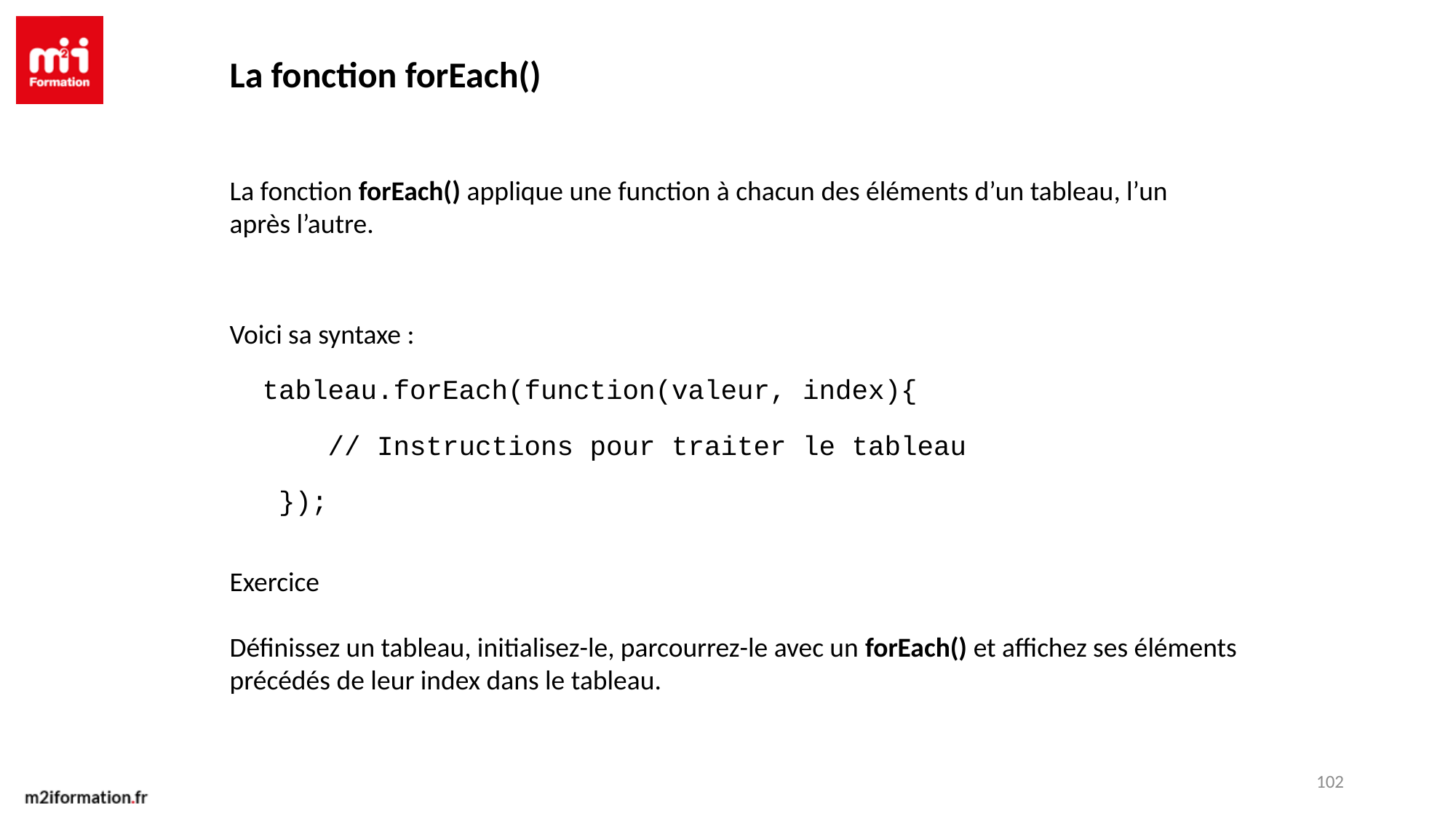

La fonction forEach()

La fonction forEach() applique une function à chacun des éléments d’un tableau, l’un après l’autre.

Voici sa syntaxe :
  tableau.forEach(function(valeur, index){
      // Instructions pour traiter le tableau
   });
Exercice

Définissez un tableau, initialisez-le, parcourrez-le avec un forEach() et affichez ses éléments précédés de leur index dans le tableau.
102